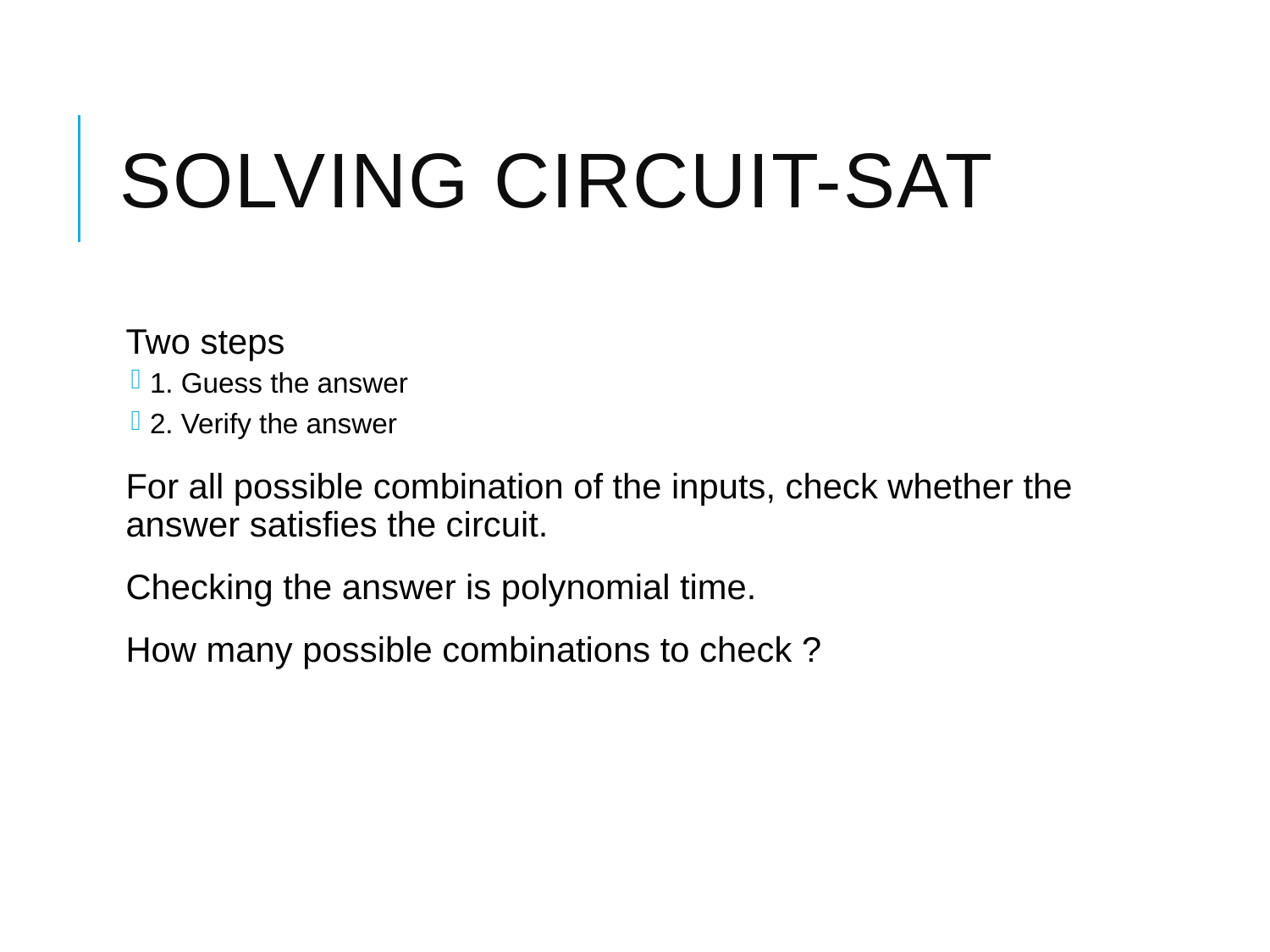

# Solving Circuit-SAT
Two steps
1. Guess the answer
2. Verify the answer
For all possible combination of the inputs, check whether the answer satisfies the circuit.
Checking the answer is polynomial time.
How many possible combinations to check ?